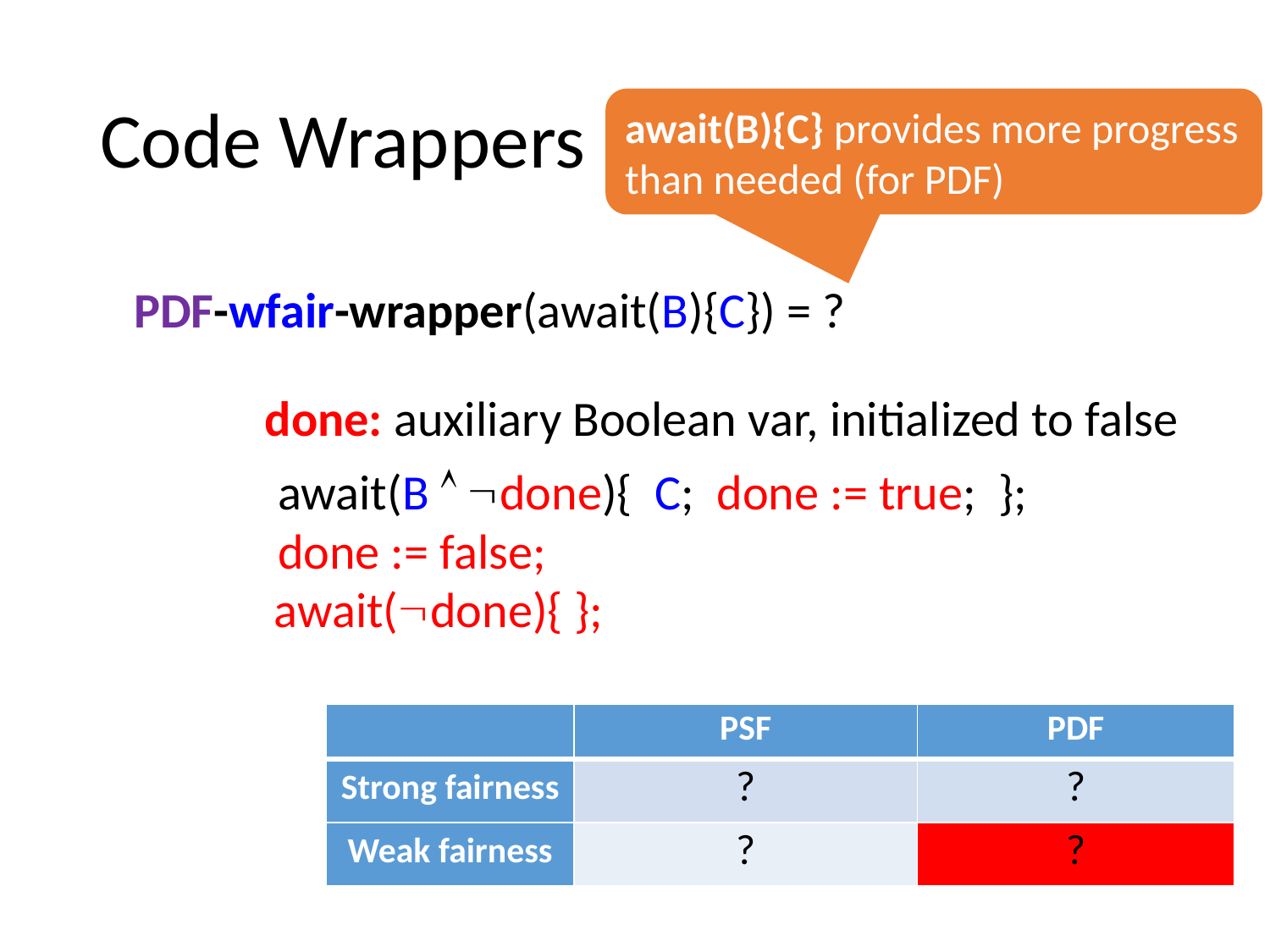

# Code Wrappers
await(B){C} provides more progress than needed (for PDF)
PDF-wfair-wrapper(await(B){C}) = ?
done: auxiliary Boolean var, initialized to false
await(B ∧ ¬done){  C;  done := true;  };
done := false;
await(¬done){ };
|  | PSF | PDF |
| --- | --- | --- |
| Strong fairness | ? | ? |
| Weak fairness | ? | ? |